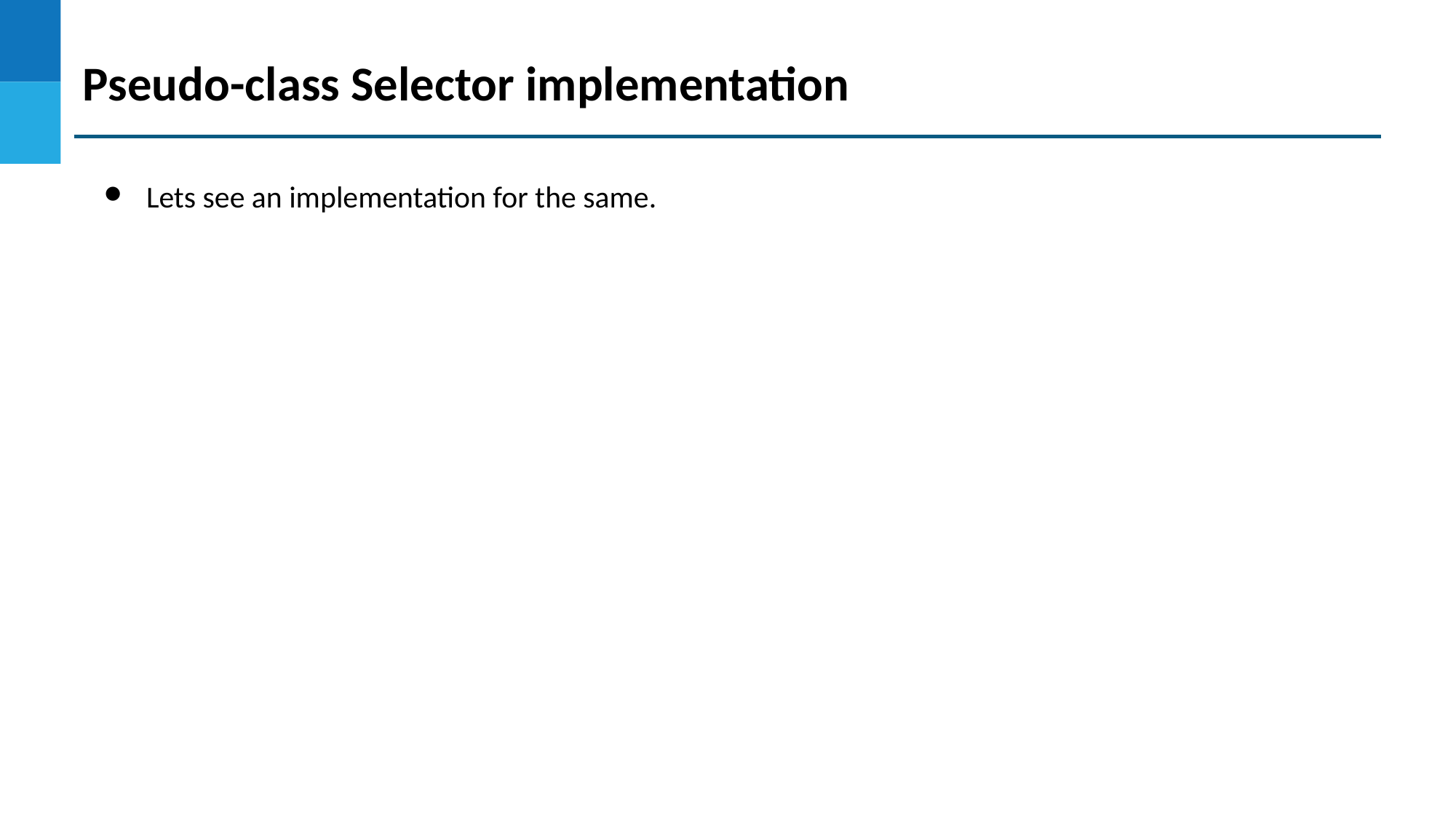

Pseudo-class Selector implementation
Lets see an implementation for the same.